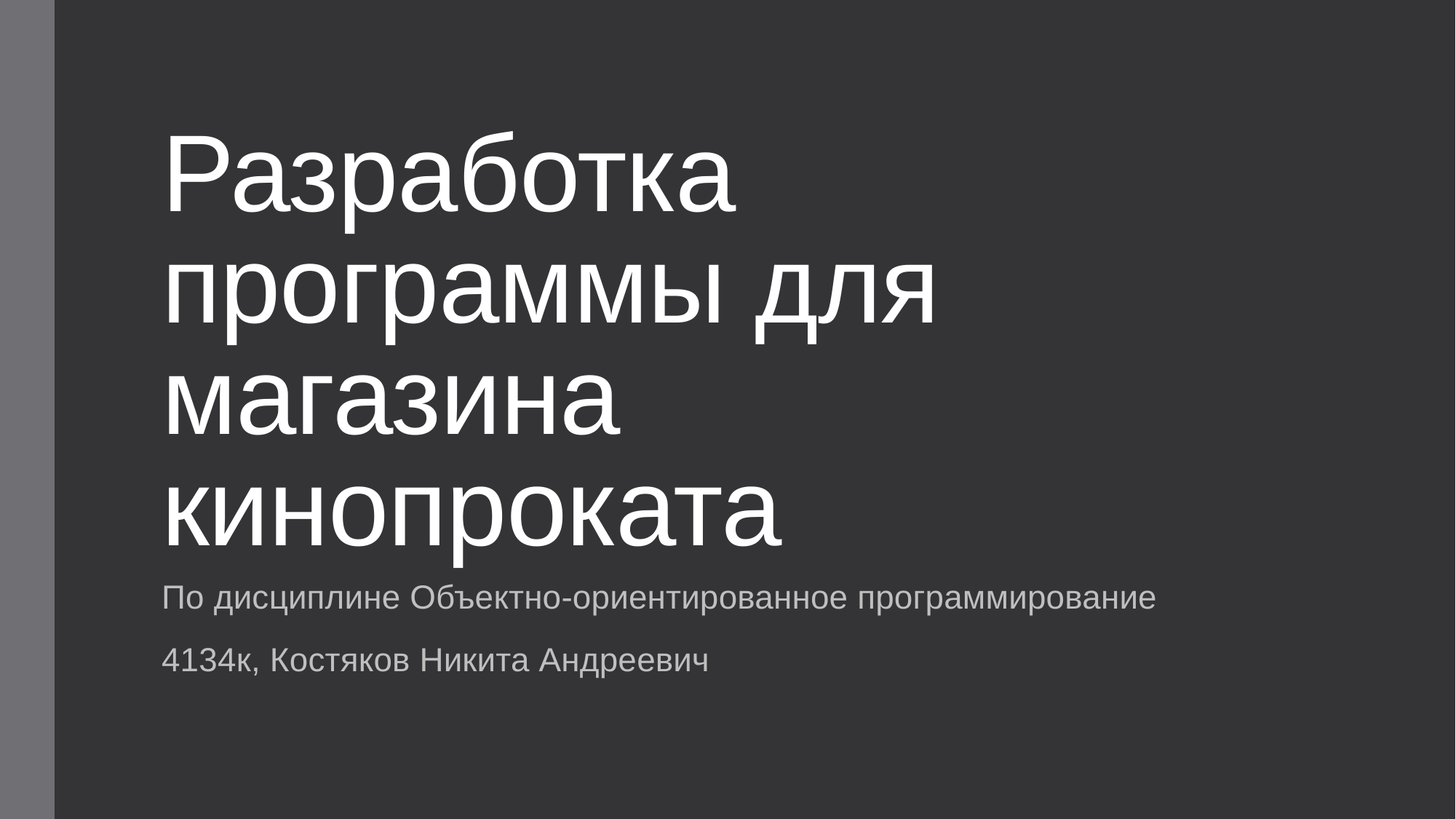

# Разработка программы для магазина кинопроката
По дисциплине Объектно-ориентированное программирование
4134к, Костяков Никита Андреевич